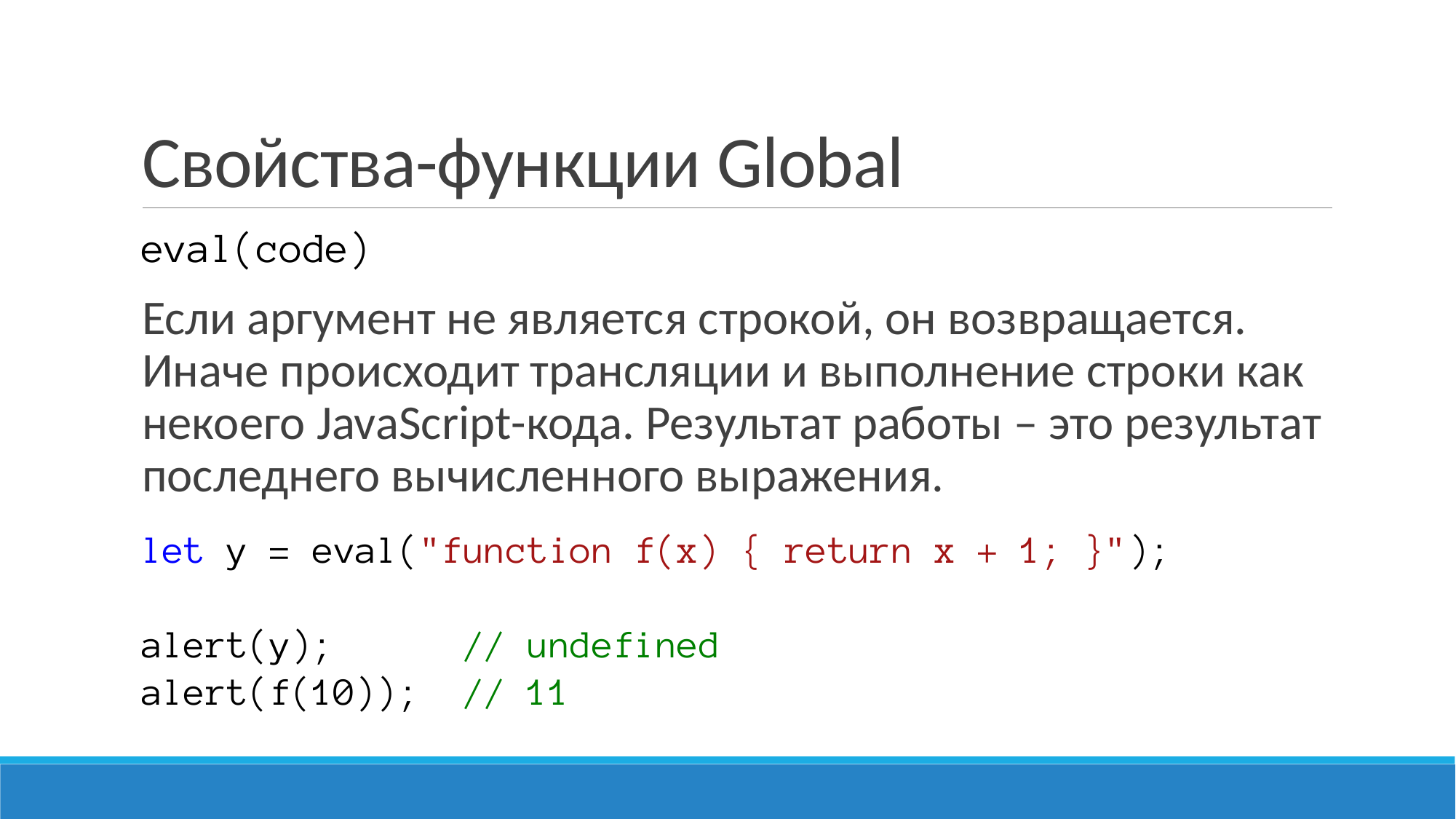

# Свойства-функции Global
eval(code)
Если аргумент не является строкой, он возвращается. Иначе происходит трансляции и выполнение строки как некоего JavaScript-кода. Результат работы – это результат последнего вычисленного выражения.
let y = eval("function f(x) { return x + 1; }");

alert(y);      // undefined
alert(f(10));  // 11